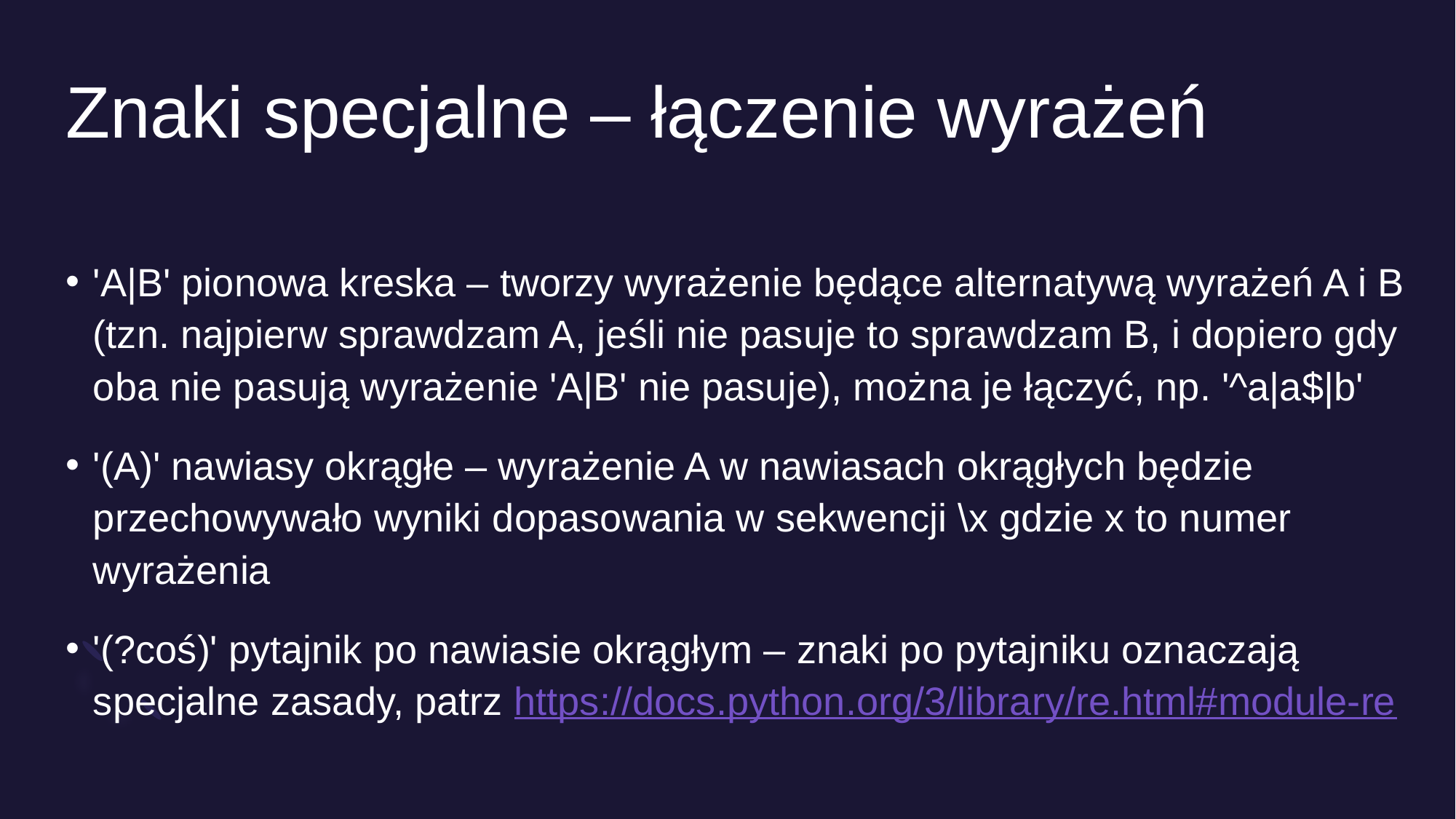

# Znaki specjalne – łączenie wyrażeń
'A|B' pionowa kreska – tworzy wyrażenie będące alternatywą wyrażeń A i B (tzn. najpierw sprawdzam A, jeśli nie pasuje to sprawdzam B, i dopiero gdy oba nie pasują wyrażenie 'A|B' nie pasuje), można je łączyć, np. '^a|a$|b'
'(A)' nawiasy okrągłe – wyrażenie A w nawiasach okrągłych będzie przechowywało wyniki dopasowania w sekwencji \x gdzie x to numer wyrażenia
'(?coś)' pytajnik po nawiasie okrągłym – znaki po pytajniku oznaczają specjalne zasady, patrz https://docs.python.org/3/library/re.html#module-re